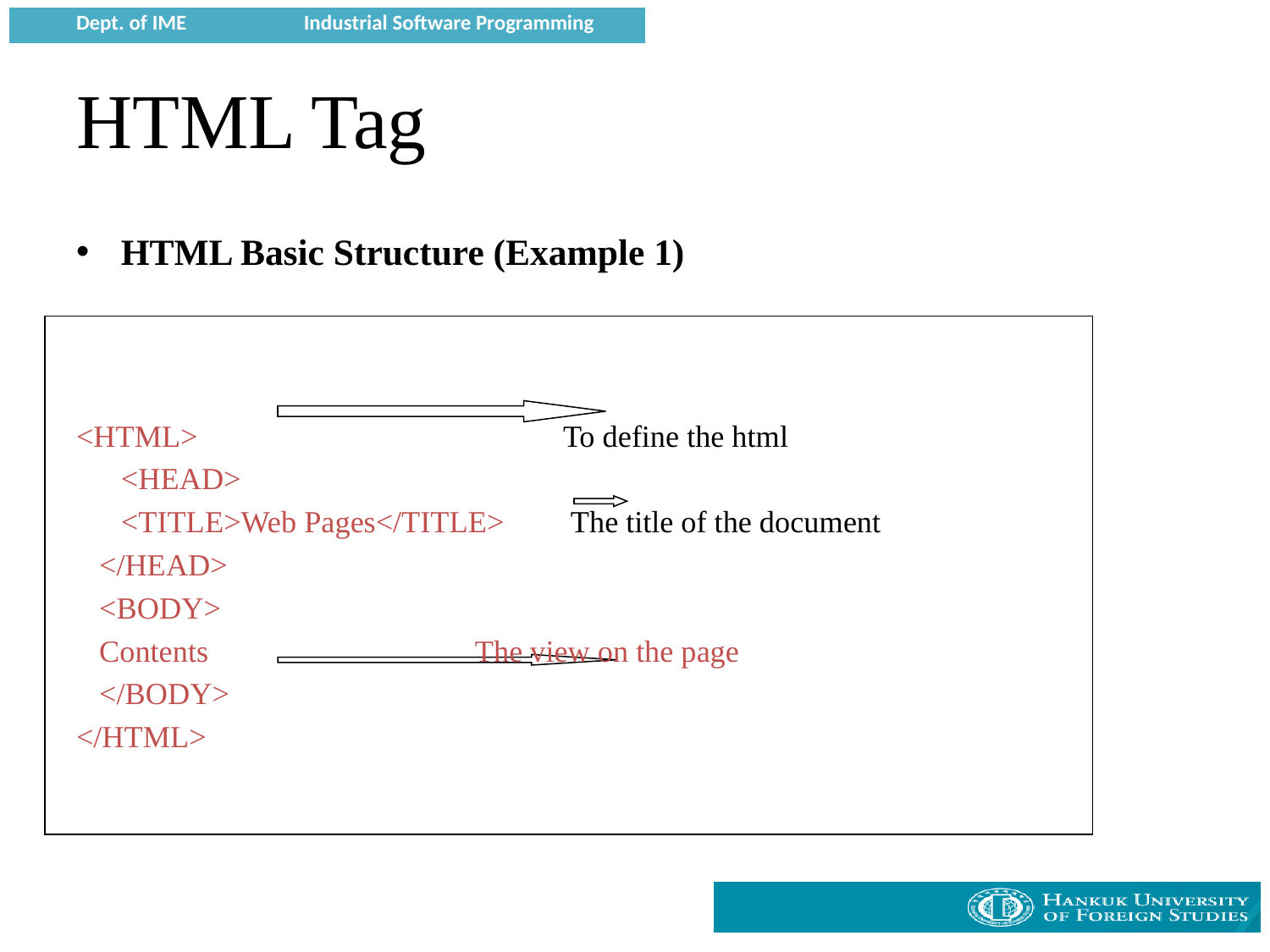

# HTML Tag
HTML Basic Structure (Example 1)

<HTML>                                    		To define the html
	<HEAD>
	<TITLE>Web Pages</TITLE>      	 The title of the document
   </HEAD>
   <BODY>
   Contents                             		   The view on the page
   </BODY>
</HTML>